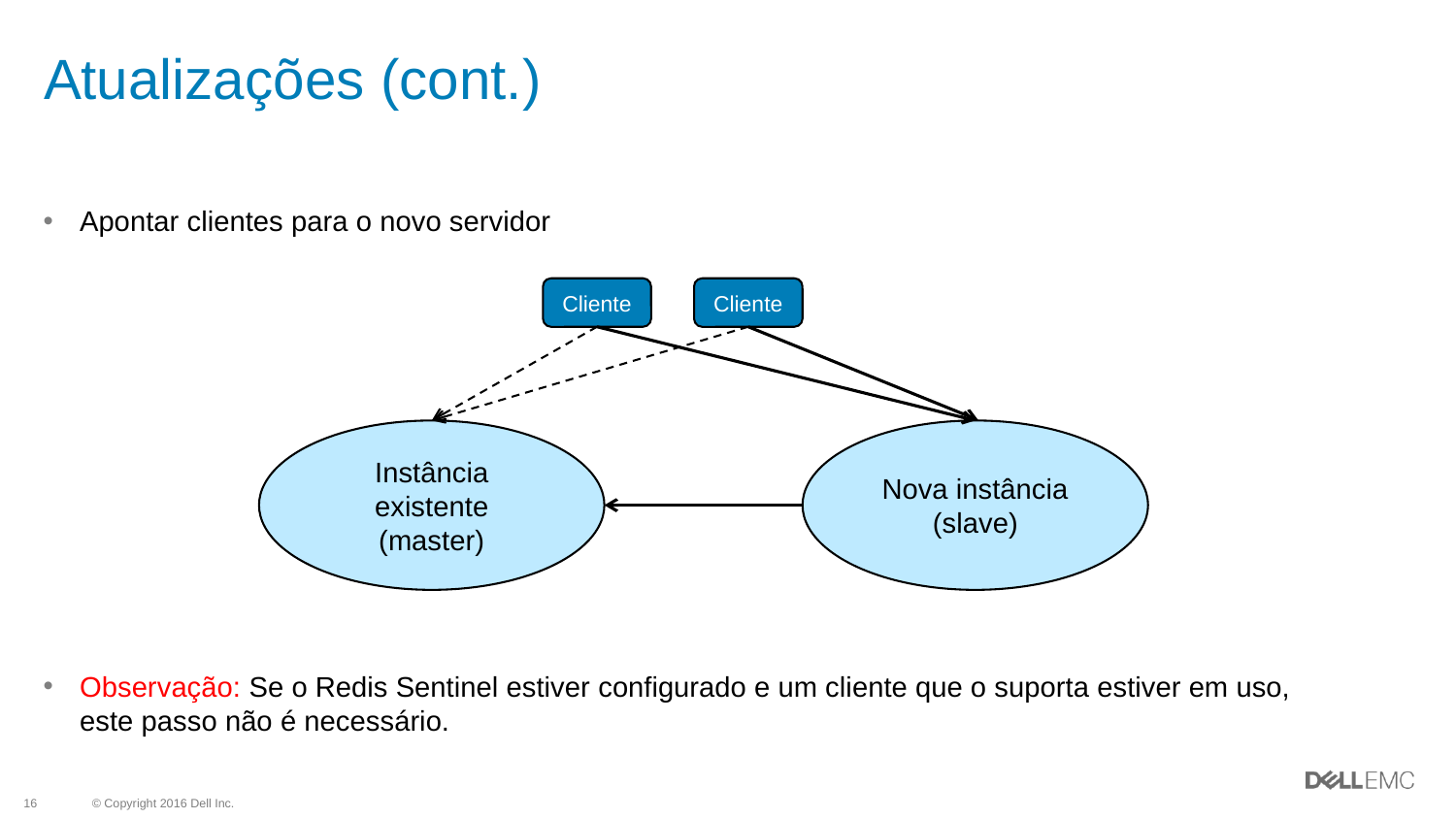

# Atualizações (cont.)
Apontar clientes para o novo servidor

Observação: Se o Redis Sentinel estiver configurado e um cliente que o suporta estiver em uso, este passo não é necessário.
Cliente
Cliente
Instância existente
(master)
Nova instância (slave)